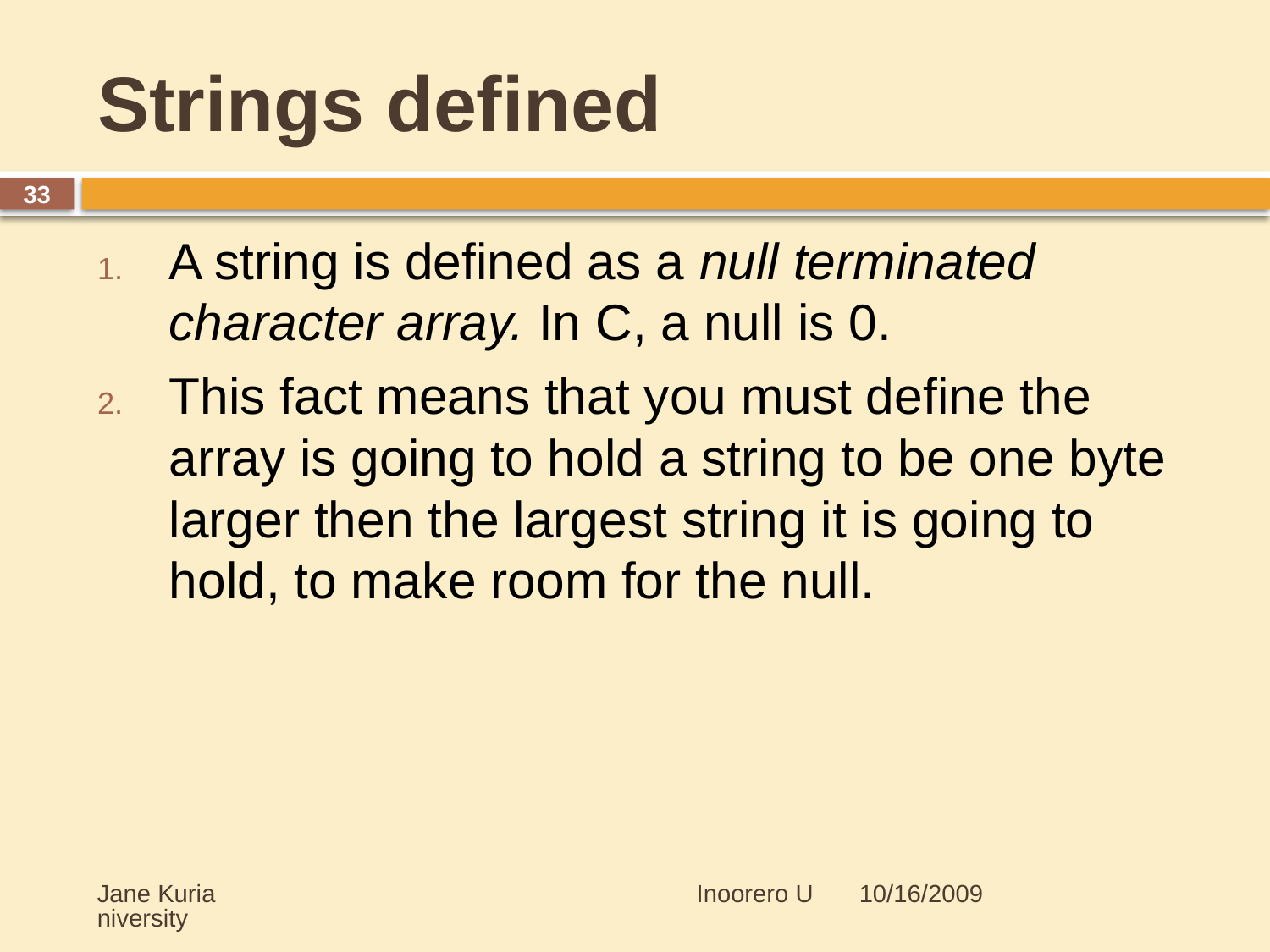

# Strings defined
33
A string is defined as a null terminated character array. In C, a null is 0.
This fact means that you must define the array is going to hold a string to be one byte larger then the largest string it is going to hold, to make room for the null.

Jane Kuria                                                                     Inoorero University
10/16/2009